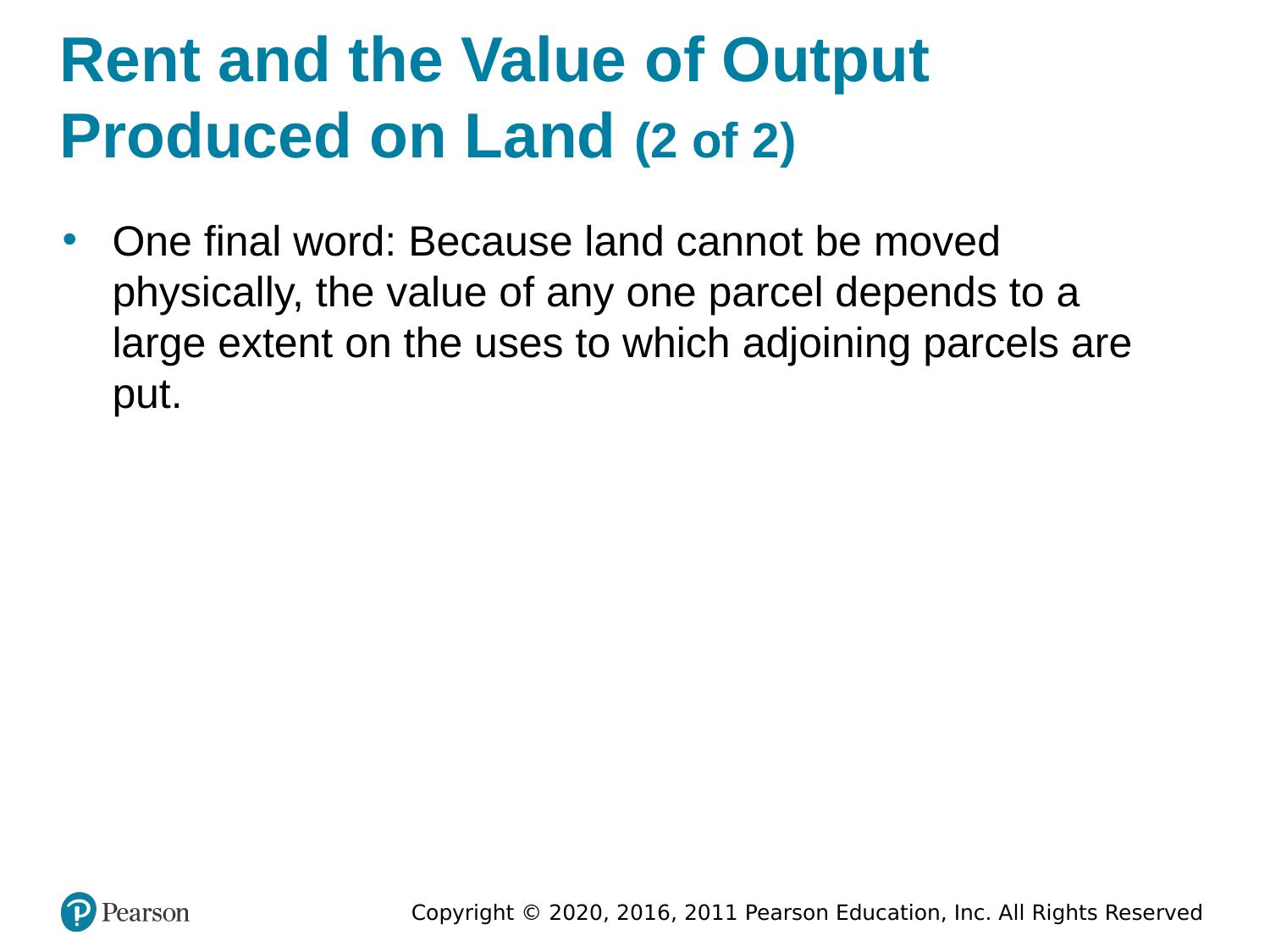

# Rent and the Value of Output Produced on Land (2 of 2)
One final word: Because land cannot be moved physically, the value of any one parcel depends to a large extent on the uses to which adjoining parcels are put.